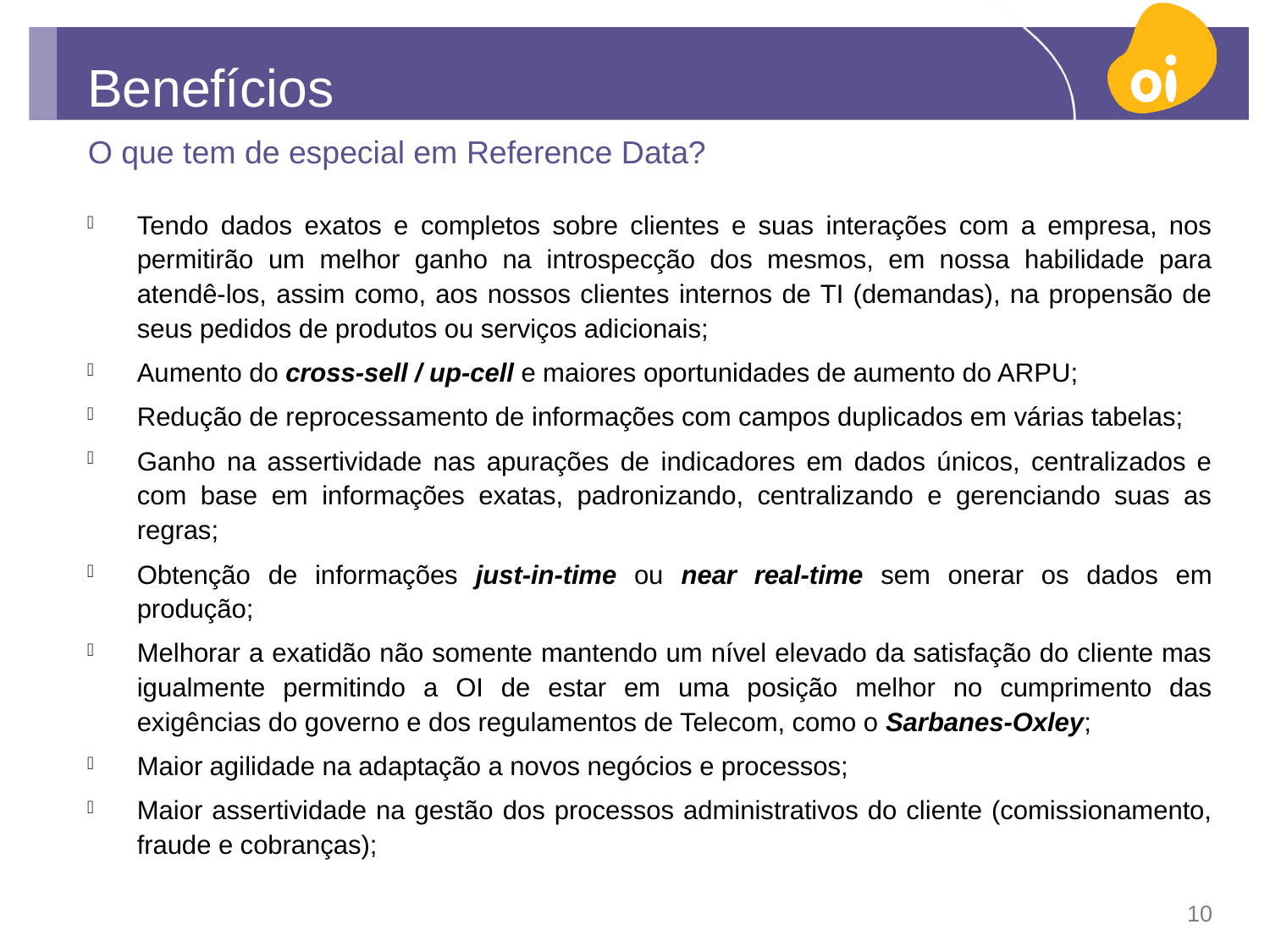

# Benefícios
O que tem de especial em Reference Data?

Tendo dados exatos e completos sobre clientes e suas interações com a empresa, nos permitirão um melhor ganho na introspecção dos mesmos, em nossa habilidade para atendê-los, assim como, aos nossos clientes internos de TI (demandas), na propensão de seus pedidos de produtos ou serviços adicionais;
Aumento do cross-sell / up-cell e maiores oportunidades de aumento do ARPU;
Redução de reprocessamento de informações com campos duplicados em várias tabelas;
Ganho na assertividade nas apurações de indicadores em dados únicos, centralizados e com base em informações exatas, padronizando, centralizando e gerenciando suas as regras;
Obtenção de informações just-in-time ou near real-time sem onerar os dados em produção;
Melhorar a exatidão não somente mantendo um nível elevado da satisfação do cliente mas igualmente permitindo a OI de estar em uma posição melhor no cumprimento das exigências do governo e dos regulamentos de Telecom, como o Sarbanes-Oxley;
Maior agilidade na adaptação a novos negócios e processos;
Maior assertividade na gestão dos processos administrativos do cliente (comissionamento, fraude e cobranças);

10